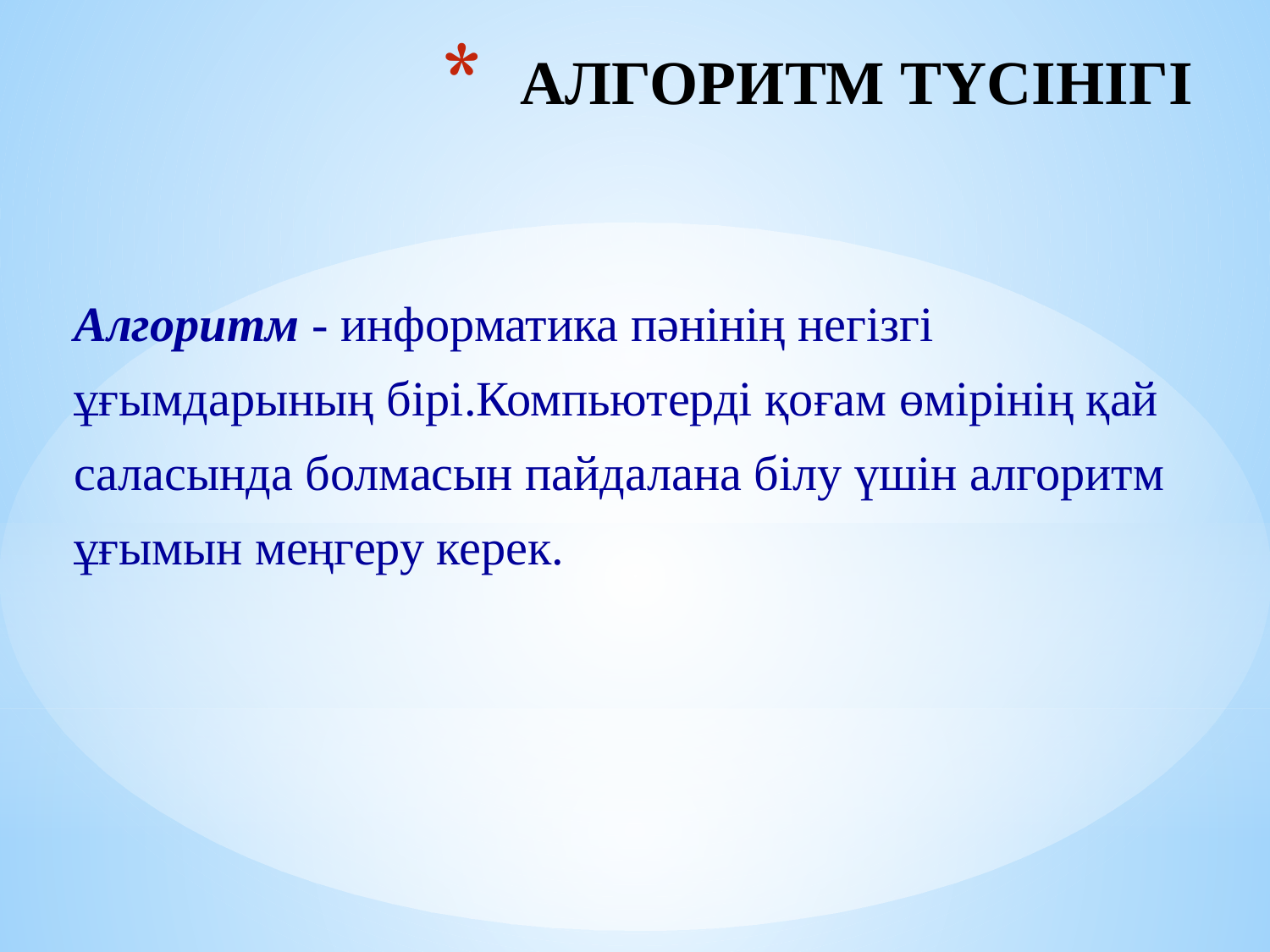

# АЛГОРИТМ ТҮСІНІГІ
Алгоритм - информатика пәнінің негізгі
ұғымдарының бірі.Компьютерді қоғам өмірінің қай
саласында болмасын пайдалана білу үшін алгоритм
ұғымын меңгеру керек.